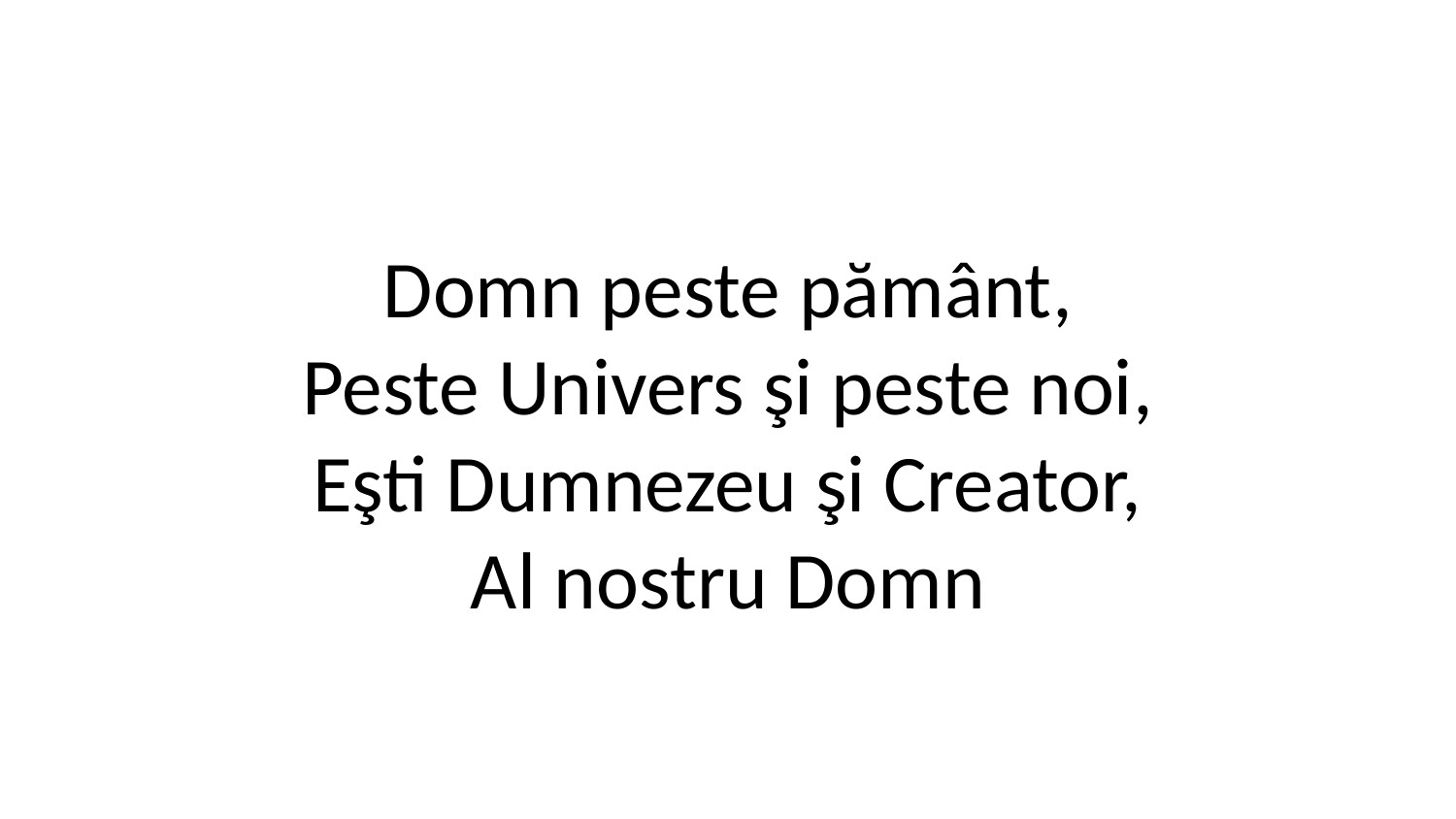

Domn peste pământ,
Peste Univers şi peste noi,
Eşti Dumnezeu şi Creator,
Al nostru Domn